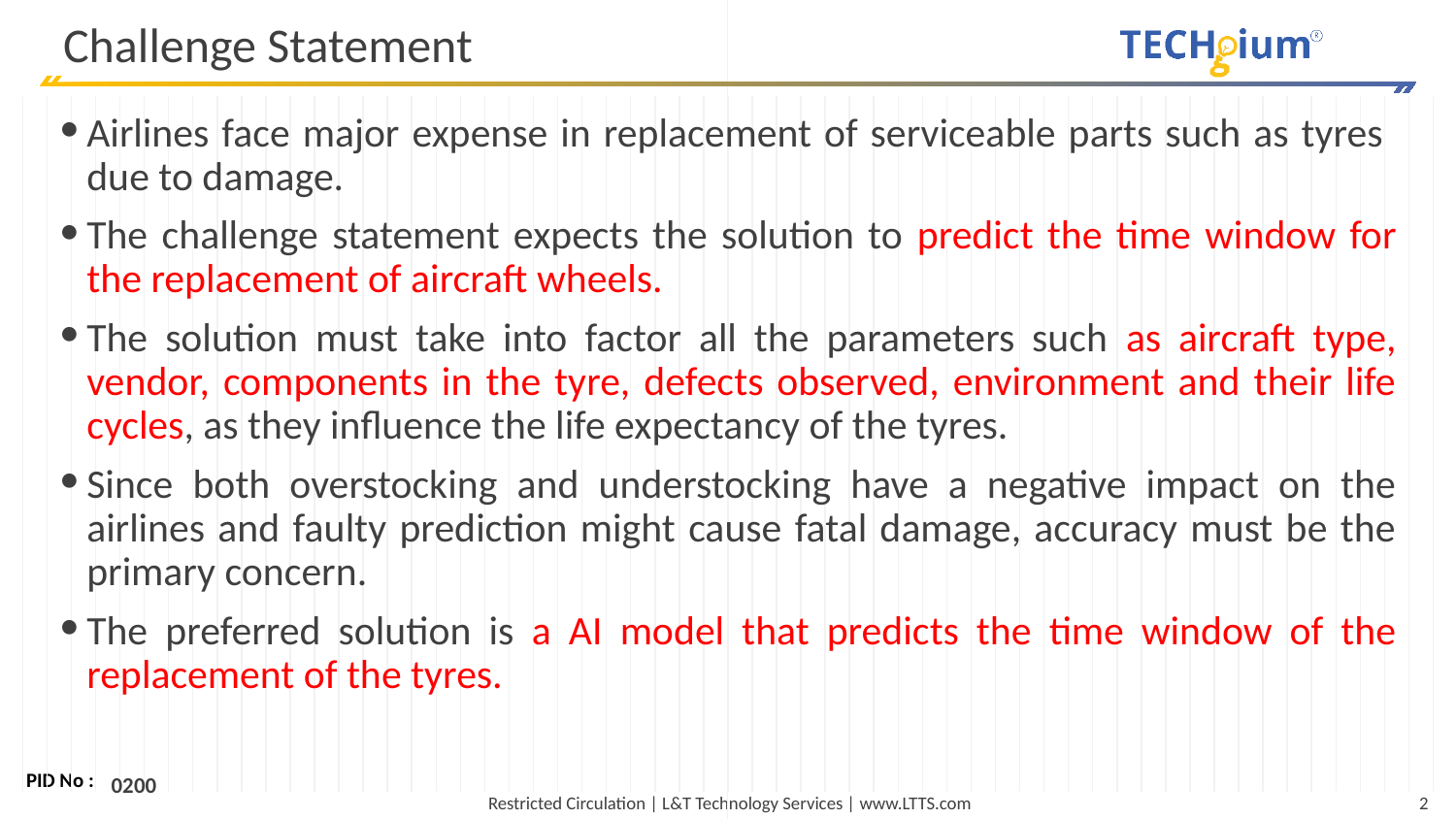

# Challenge Statement
Airlines face major expense in replacement of serviceable parts such as tyres  due to damage.
The challenge statement expects the solution to predict the time window for the replacement of aircraft wheels.
The solution must take into factor all the parameters such as aircraft type, vendor, components in the tyre, defects observed, environment and their life cycles, as they influence the life expectancy of the tyres.
Since both overstocking and understocking have a negative impact on the airlines and faulty prediction might cause fatal damage, accuracy must be the primary concern.
The preferred solution is a AI model that predicts the time window of the replacement of the tyres.
0200